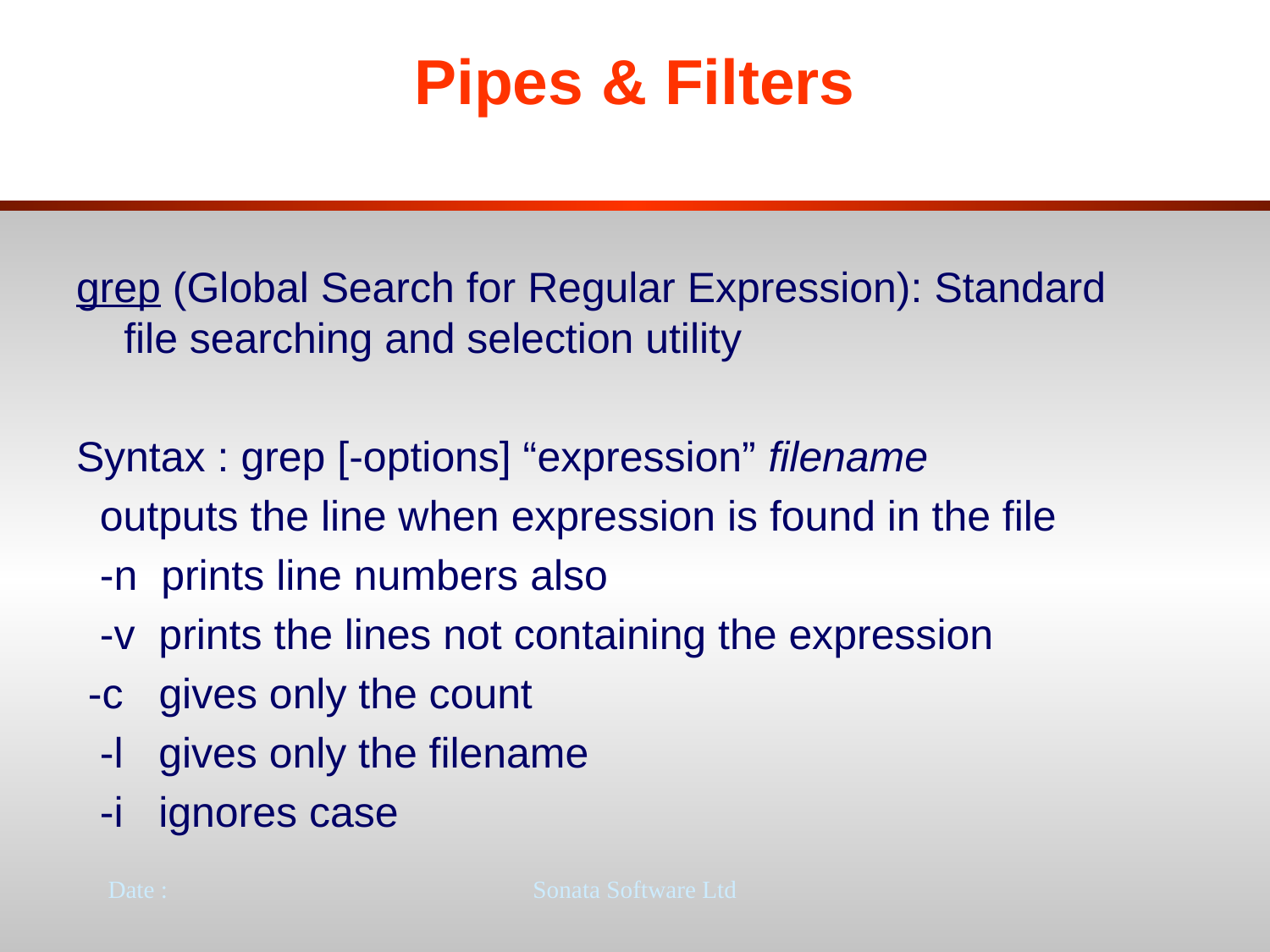

# Pipes & Filters
grep (Global Search for Regular Expression): Standard file searching and selection utility

Syntax : grep [-options] “expression” filename
  outputs the line when expression is found in the file
  -n  prints line numbers also
  -v  prints the lines not containing the expression
 -c   gives only the count
  -l   gives only the filename
  -i   ignores case

Date :
Sonata Software Ltd